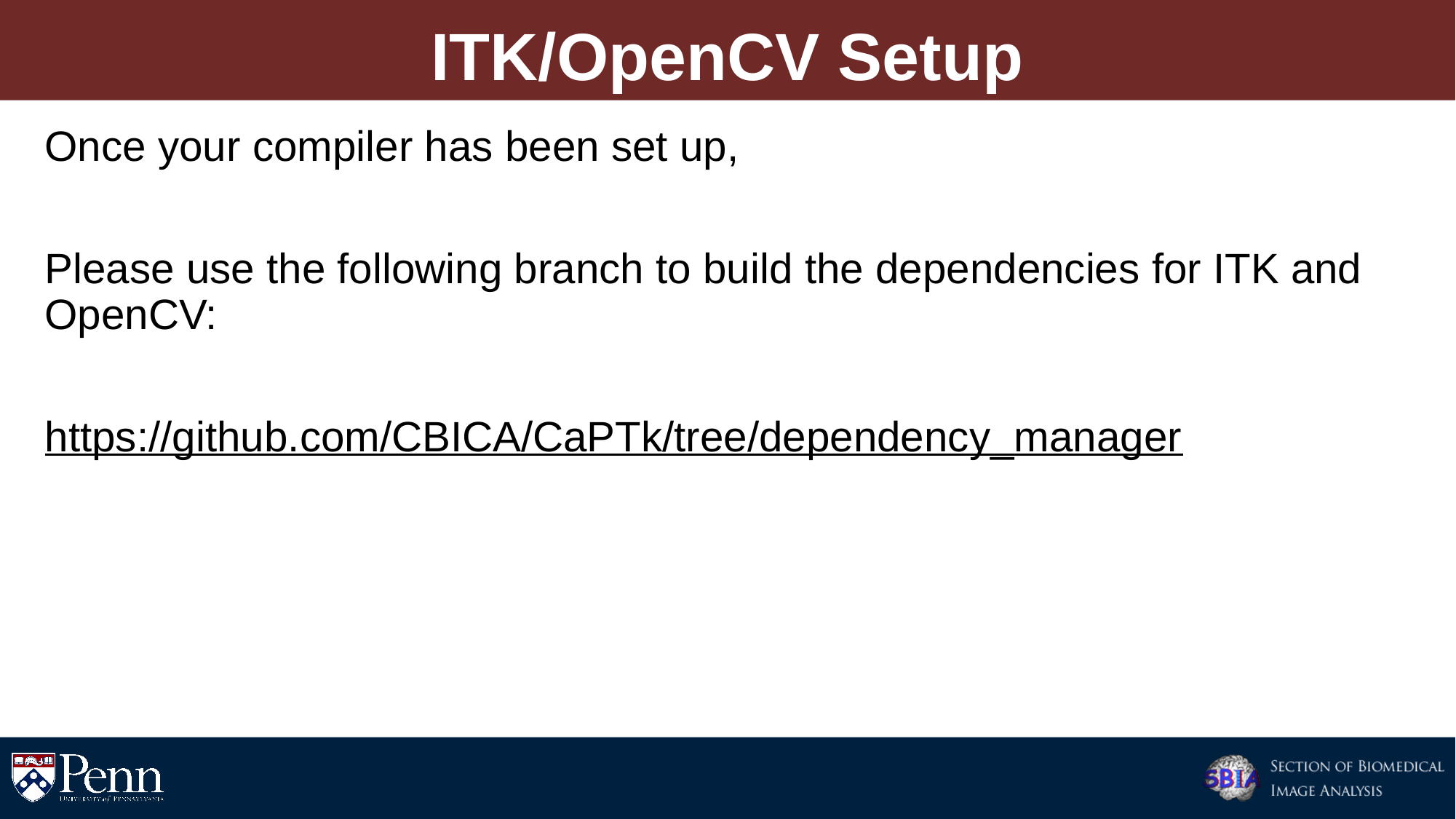

# ITK/OpenCV Setup
Once your compiler has been set up,

Please use the following branch to build the dependencies for ITK and OpenCV:

https://github.com/CBICA/CaPTk/tree/dependency_manager